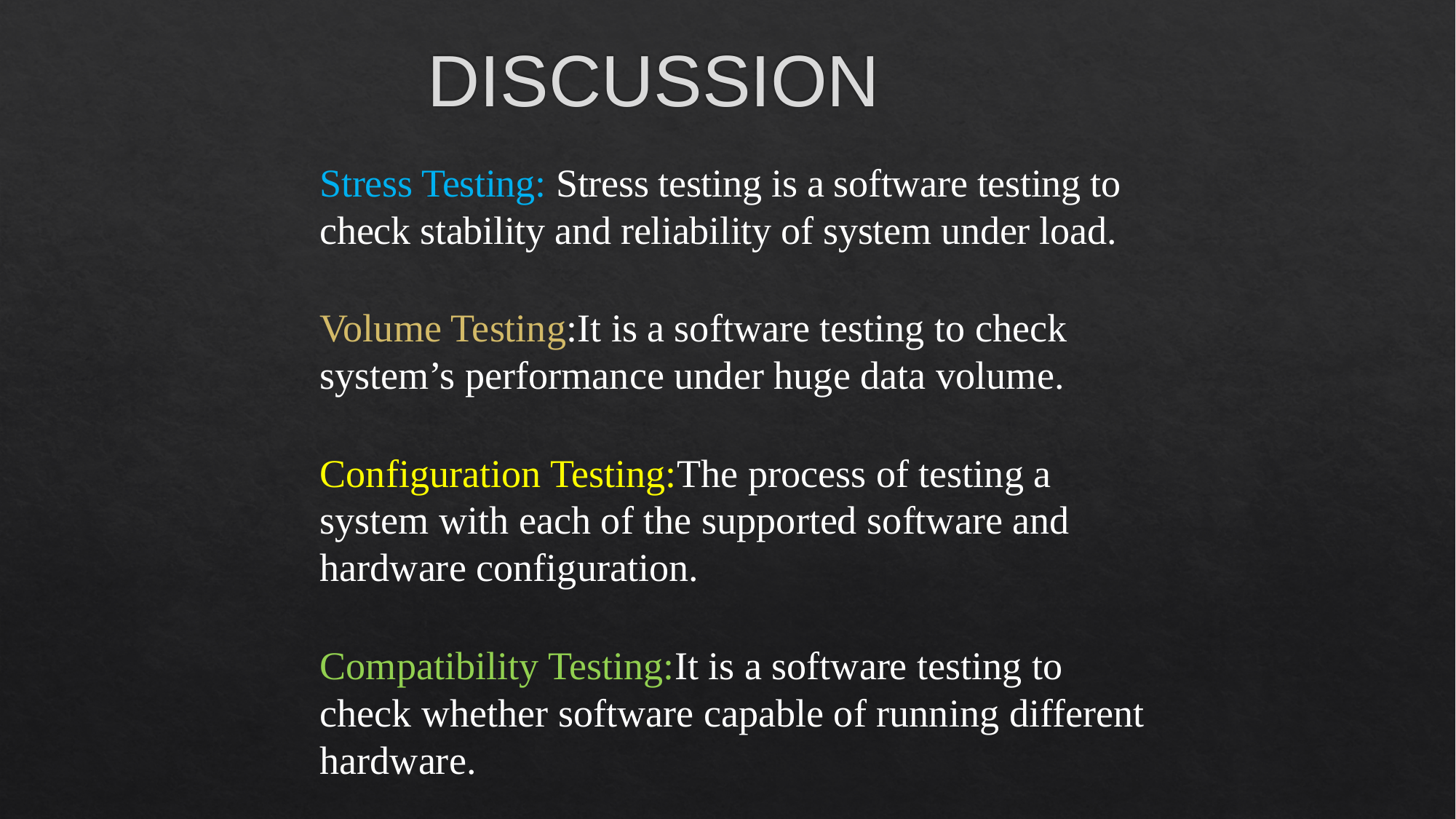

# DISCUSSION
Stress Testing: Stress testing is a software testing to check stability and reliability of system under load.

Volume Testing:It is a software testing to check system’s performance under huge data volume.

Configuration Testing:The process of testing a system with each of the supported software and hardware configuration.

Compatibility Testing:It is a software testing to check whether software capable of running different hardware.